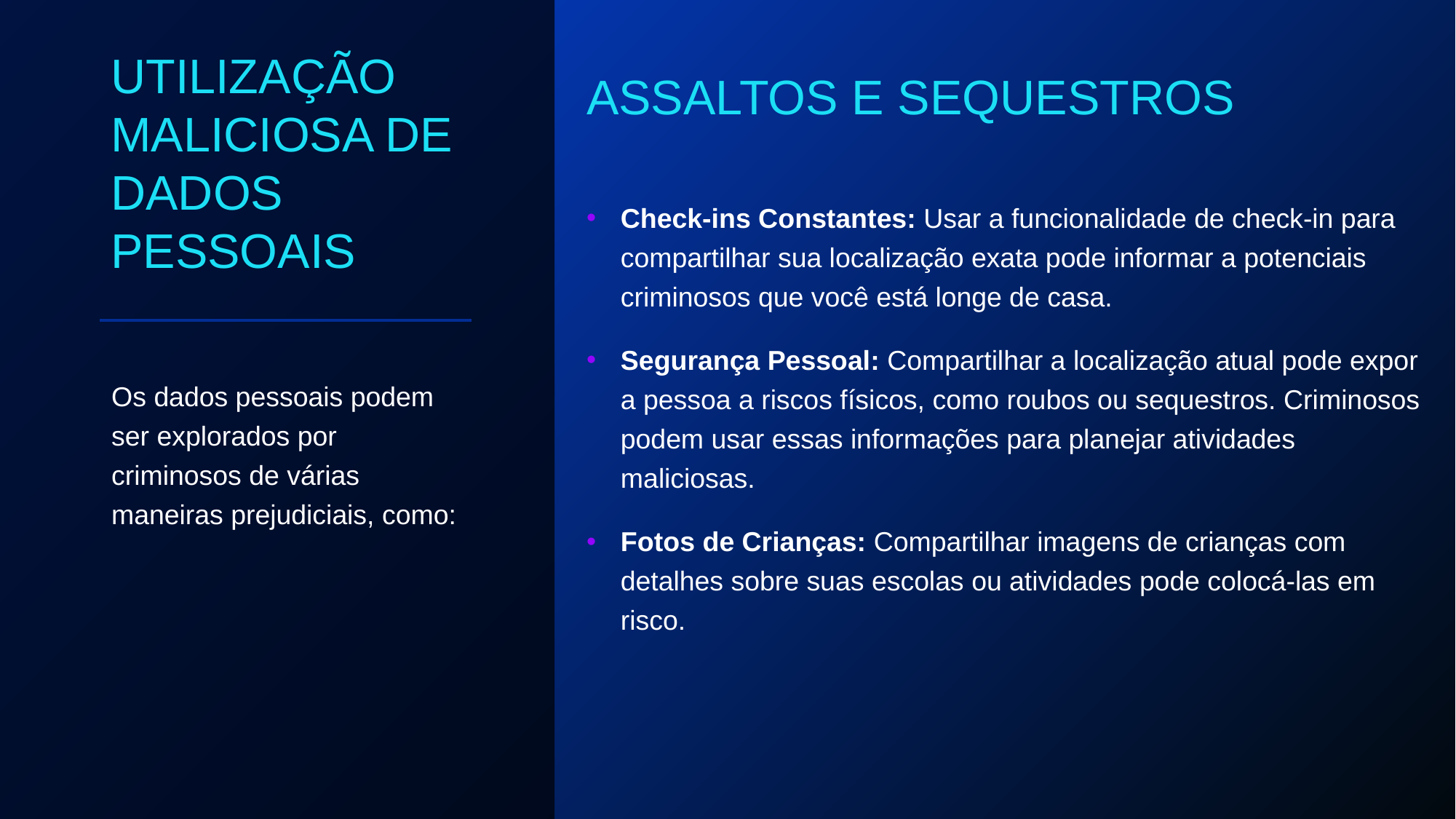

# Utilização Maliciosa de Dados Pessoais
Assaltos e sequestros
Check-ins Constantes: Usar a funcionalidade de check-in para compartilhar sua localização exata pode informar a potenciais criminosos que você está longe de casa.
Segurança Pessoal: Compartilhar a localização atual pode expor a pessoa a riscos físicos, como roubos ou sequestros. Criminosos podem usar essas informações para planejar atividades maliciosas.
Fotos de Crianças: Compartilhar imagens de crianças com detalhes sobre suas escolas ou atividades pode colocá-las em risco.

Os dados pessoais podem ser explorados por criminosos de várias maneiras prejudiciais, como: